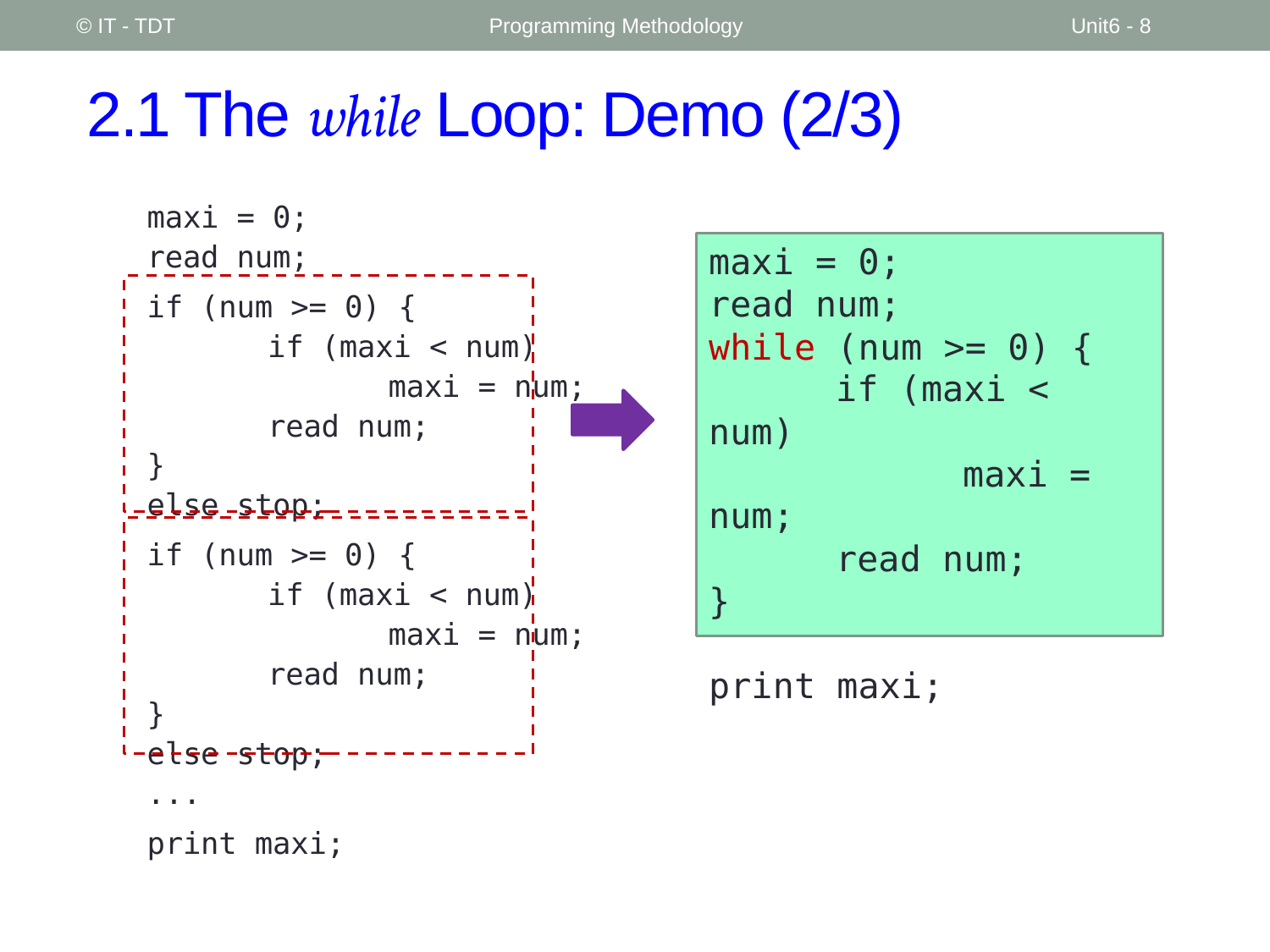

© IT - TDT
Programming Methodology
Unit6 - 8
# 2.1 The while Loop: Demo (2/3)
maxi = 0;
read num;
if (num >= 0) {
	if (maxi < num)
		maxi = num;
	read num;
}
else stop;
if (num >= 0) {
	if (maxi < num)
		maxi = num;
	read num;
}
else stop;
...
print maxi;
maxi = 0;
read num;
while (num >= 0) {
	if (maxi < num)
		maxi = num;
	read num;
}

print maxi;